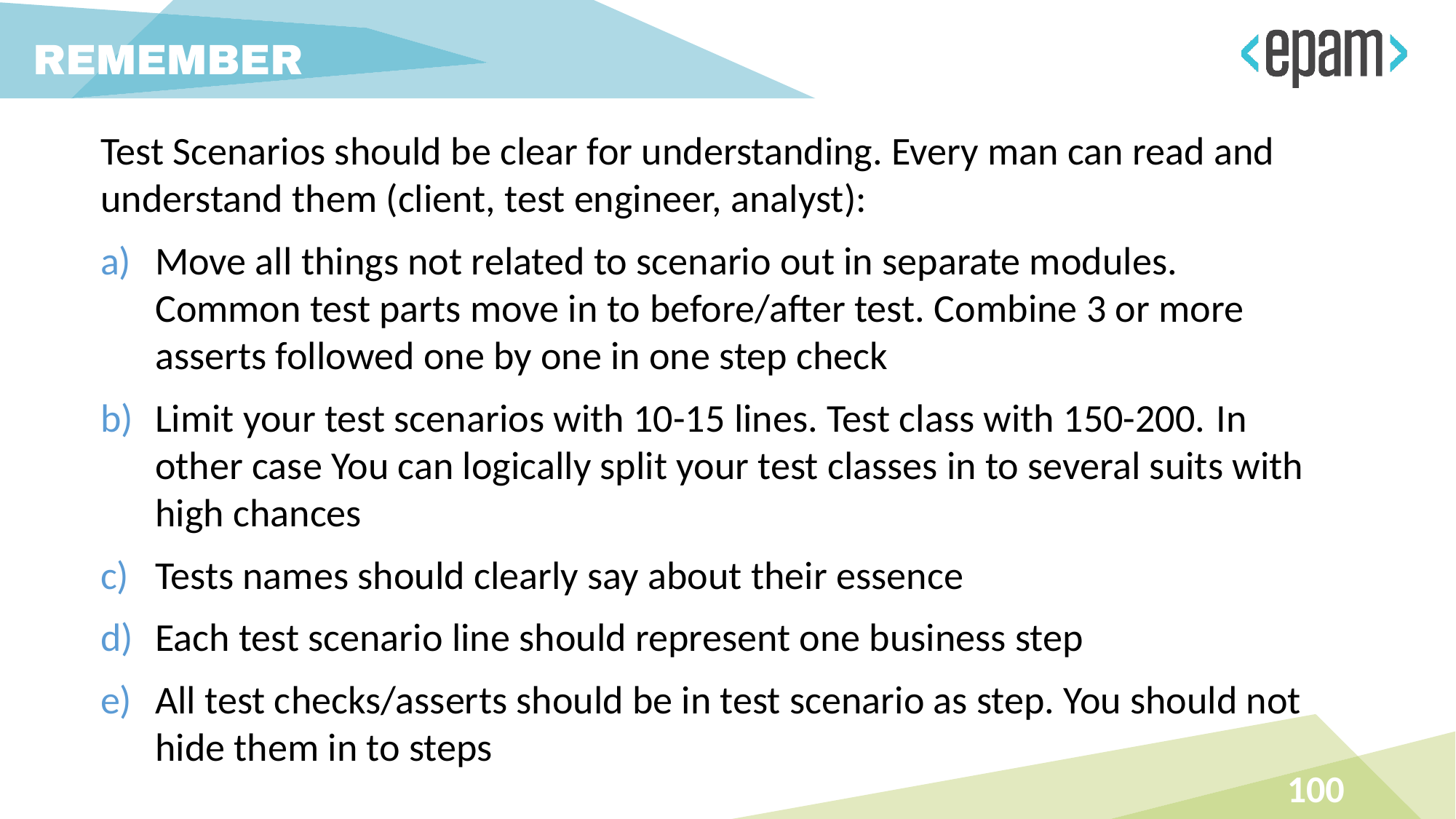

remember
Test Scenarios should be clear for understanding. Every man can read and understand them (client, test engineer, analyst):
Move all things not related to scenario out in separate modules. Common test parts move in to before/after test. Combine 3 or more asserts followed one by one in one step check
Limit your test scenarios with 10-15 lines. Test class with 150-200. In other case You can logically split your test classes in to several suits with high chances
Tests names should clearly say about their essence
Each test scenario line should represent one business step
All test checks/asserts should be in test scenario as step. You should not hide them in to steps
100